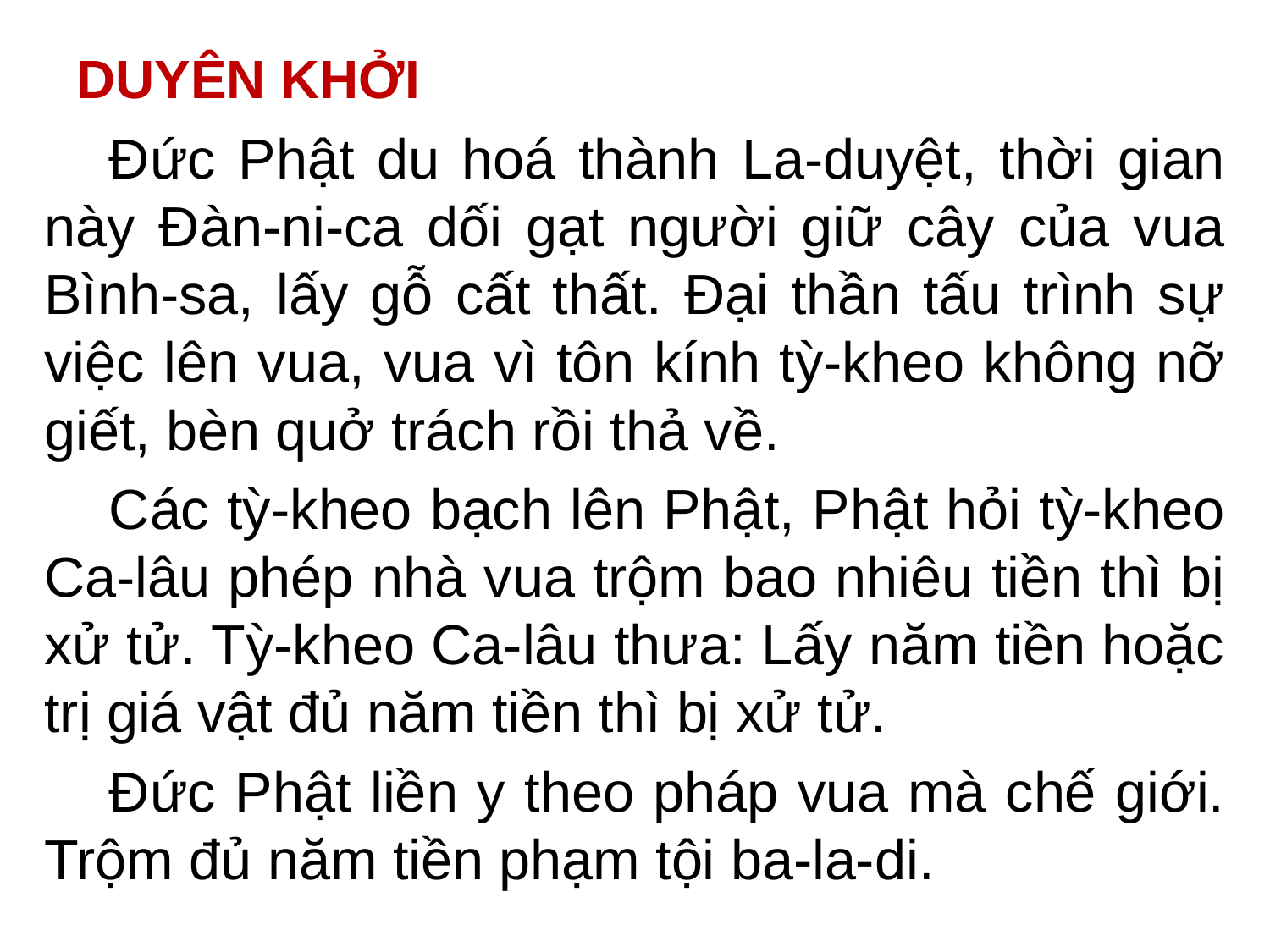

# DUYÊN KHỞI
Đức Phật du hoá thành La-duyệt, thời gian này Đàn-ni-ca dối gạt người giữ cây của vua Bình-sa, lấy gỗ cất thất. Đại thần tấu trình sự việc lên vua, vua vì tôn kính tỳ-kheo không nỡ giết, bèn quở trách rồi thả về.
Các tỳ-kheo bạch lên Phật, Phật hỏi tỳ-kheo Ca-lâu phép nhà vua trộm bao nhiêu tiền thì bị xử tử. Tỳ-kheo Ca-lâu thưa: Lấy năm tiền hoặc trị giá vật đủ năm tiền thì bị xử tử.
Đức Phật liền y theo pháp vua mà chế giới. Trộm đủ năm tiền phạm tội ba-la-di.